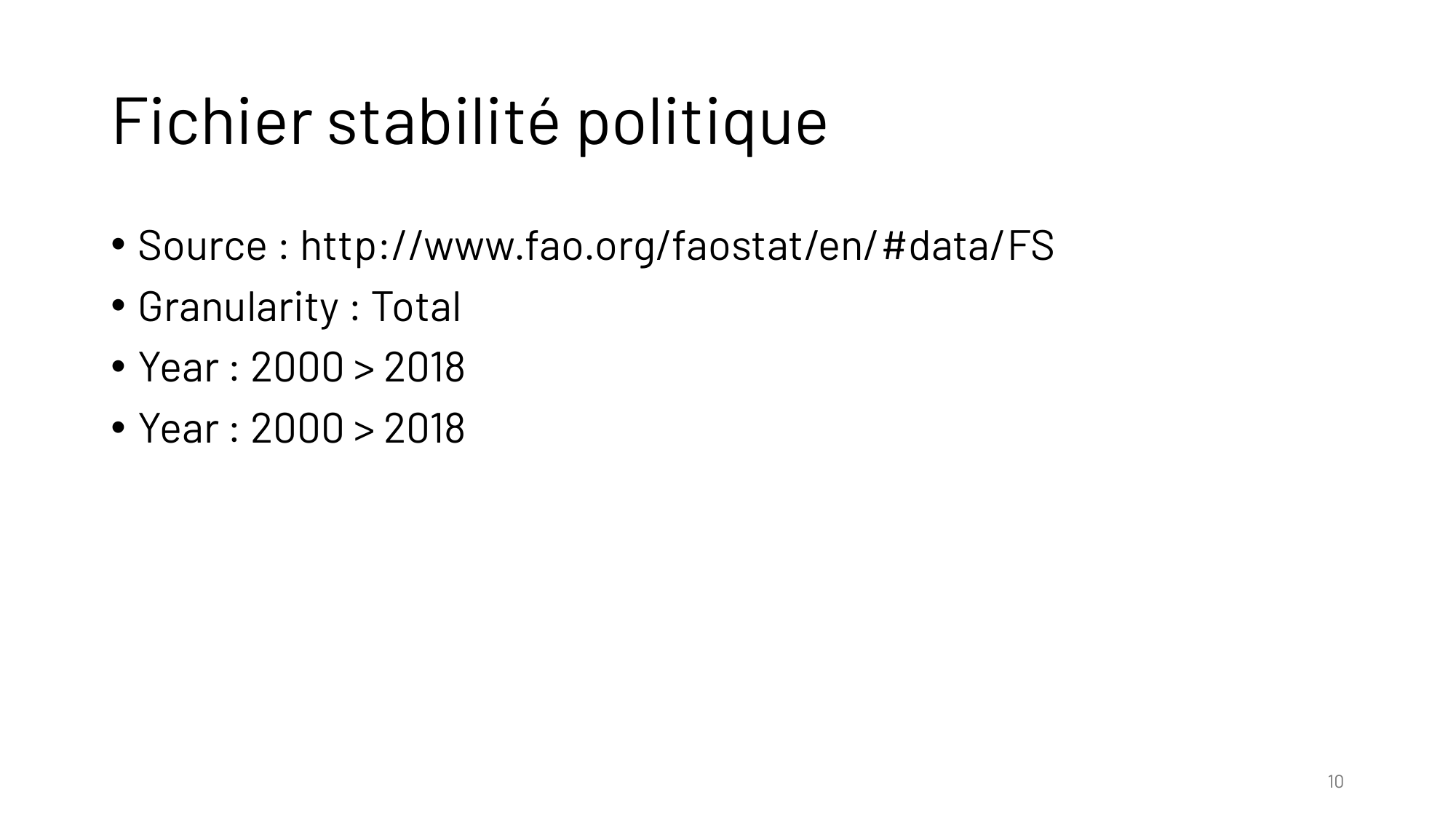

# Fichier stabilité politique
Source : http://www.fao.org/faostat/en/#data/FS
Granularity : Total
Year : 2000 > 2018
Year : 2000 > 2018
10